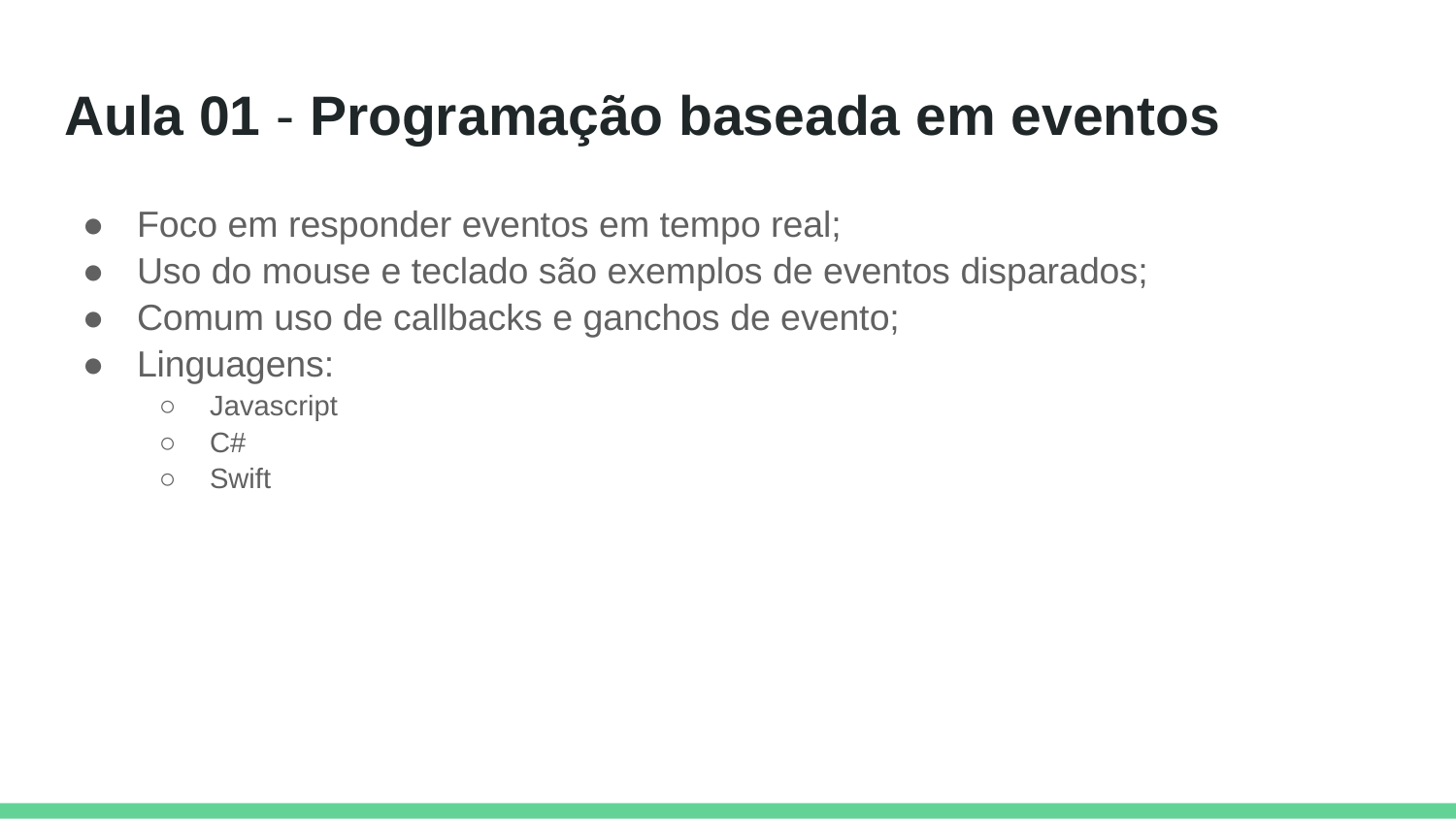

# Aula 01 - Programação baseada em eventos
Foco em responder eventos em tempo real;
Uso do mouse e teclado são exemplos de eventos disparados;
Comum uso de callbacks e ganchos de evento;
Linguagens:
Javascript
C#
Swift